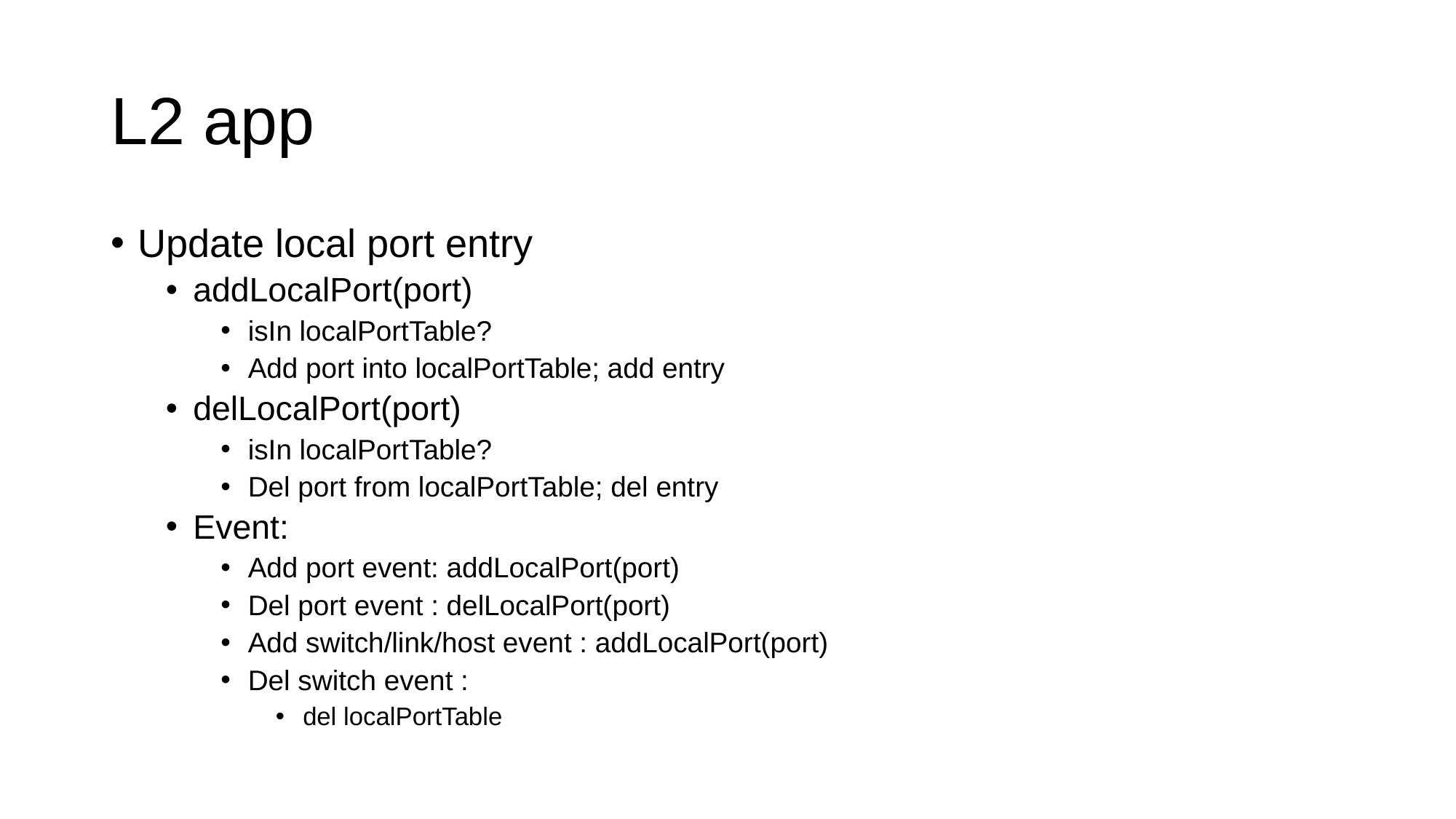

# L2 app
Update local port entry
addLocalPort(port)
isIn localPortTable?
Add port into localPortTable; add entry
delLocalPort(port)
isIn localPortTable?
Del port from localPortTable; del entry
Event:
Add port event: addLocalPort(port)
Del port event : delLocalPort(port)
Add switch/link/host event : addLocalPort(port)
Del switch event :
del localPortTable